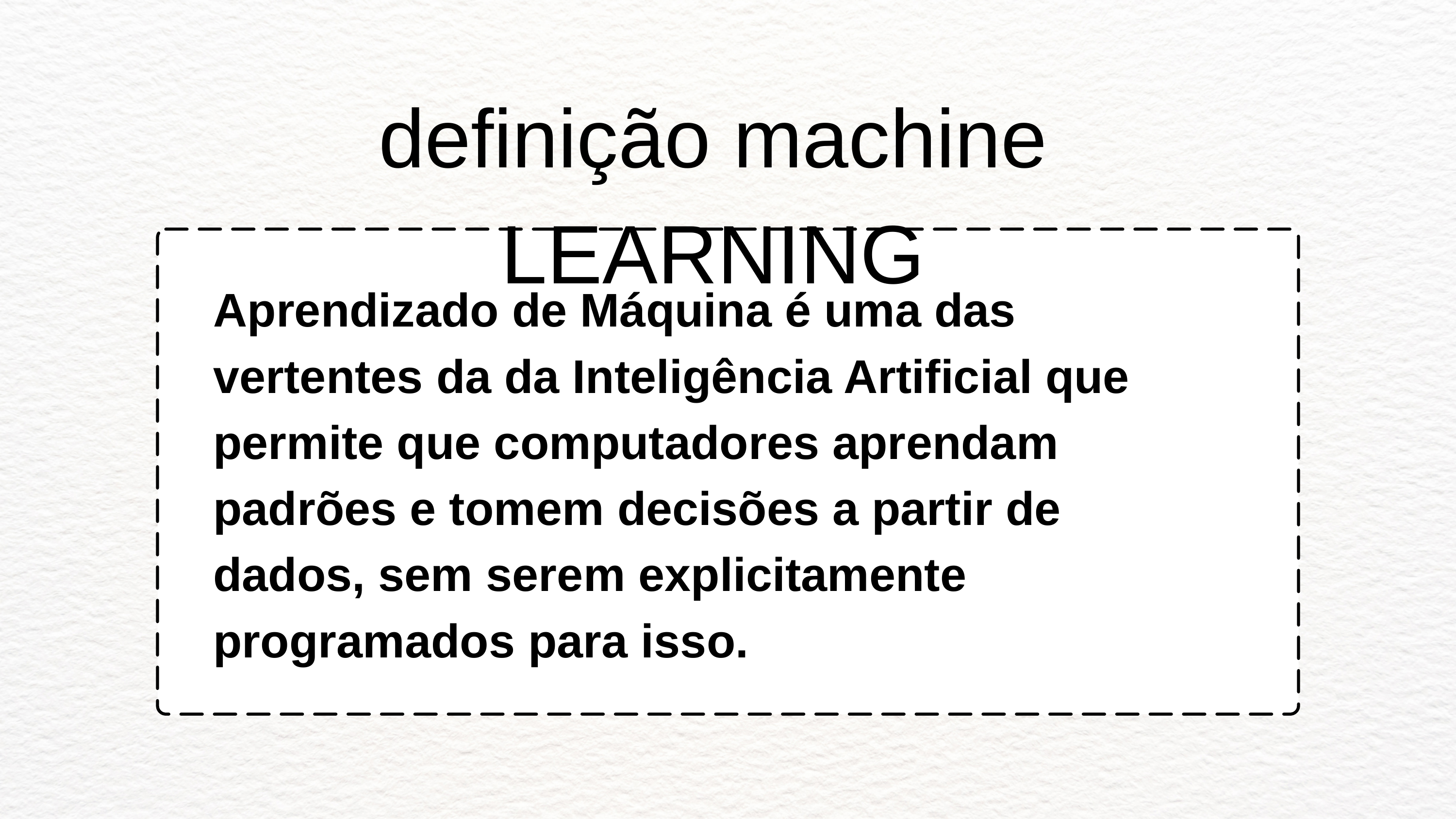

definição machine LEARNING

Aprendizado de Máquina é uma das vertentes da da Inteligência Artificial que permite que computadores aprendam padrões e tomem decisões a partir de dados, sem serem explicitamente programados para isso.